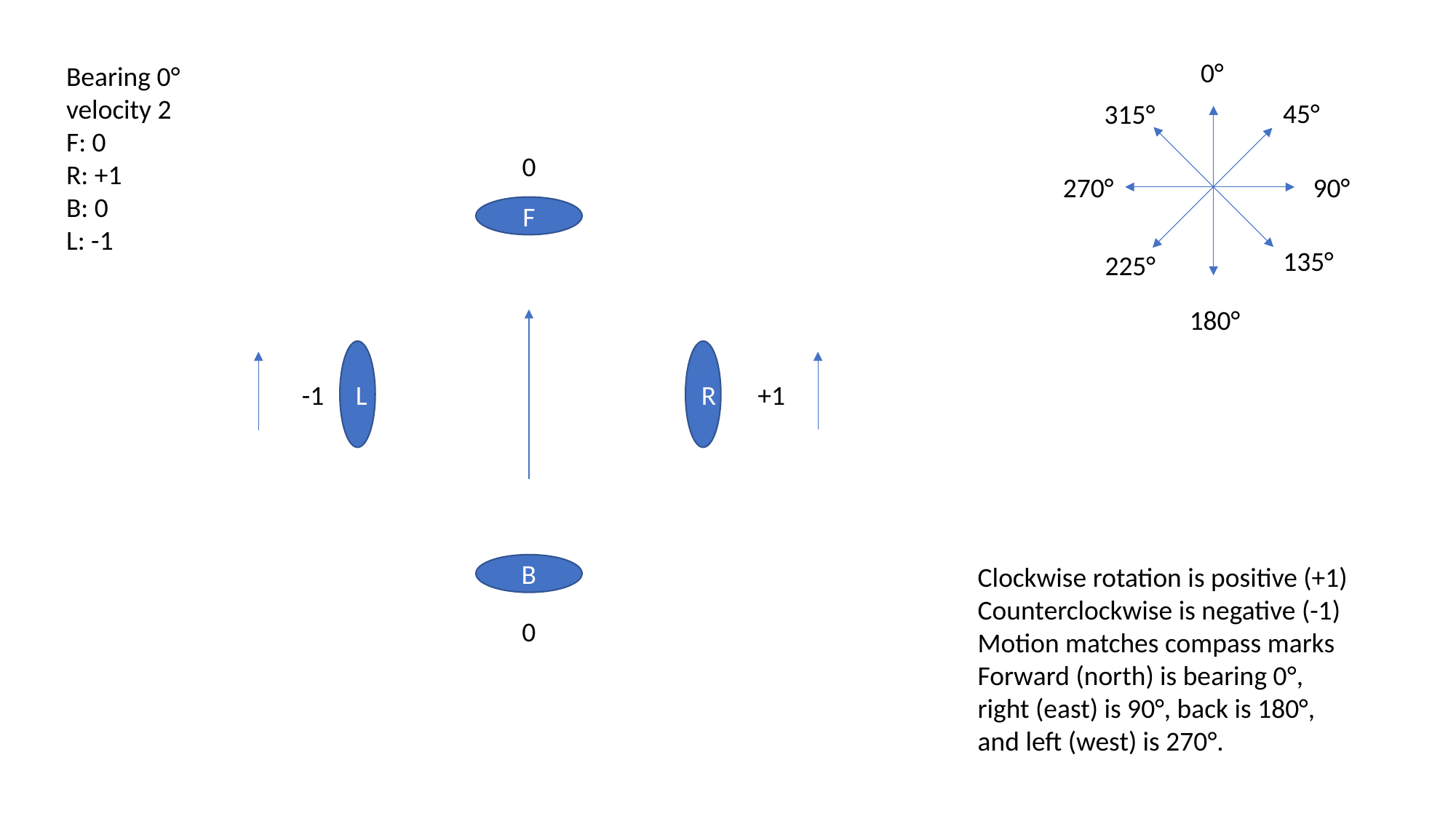

0°
Bearing 0°
velocity 2
F: 0
R: +1
B: 0
L: -1
45°
315°
0
270°
90°
F
135°
225°
180°
L
R
-1
+1
B
Clockwise rotation is positive (+1)
Counterclockwise is negative (-1)
Motion matches compass marks
Forward (north) is bearing 0°,
right (east) is 90°, back is 180°,
and left (west) is 270°.
0